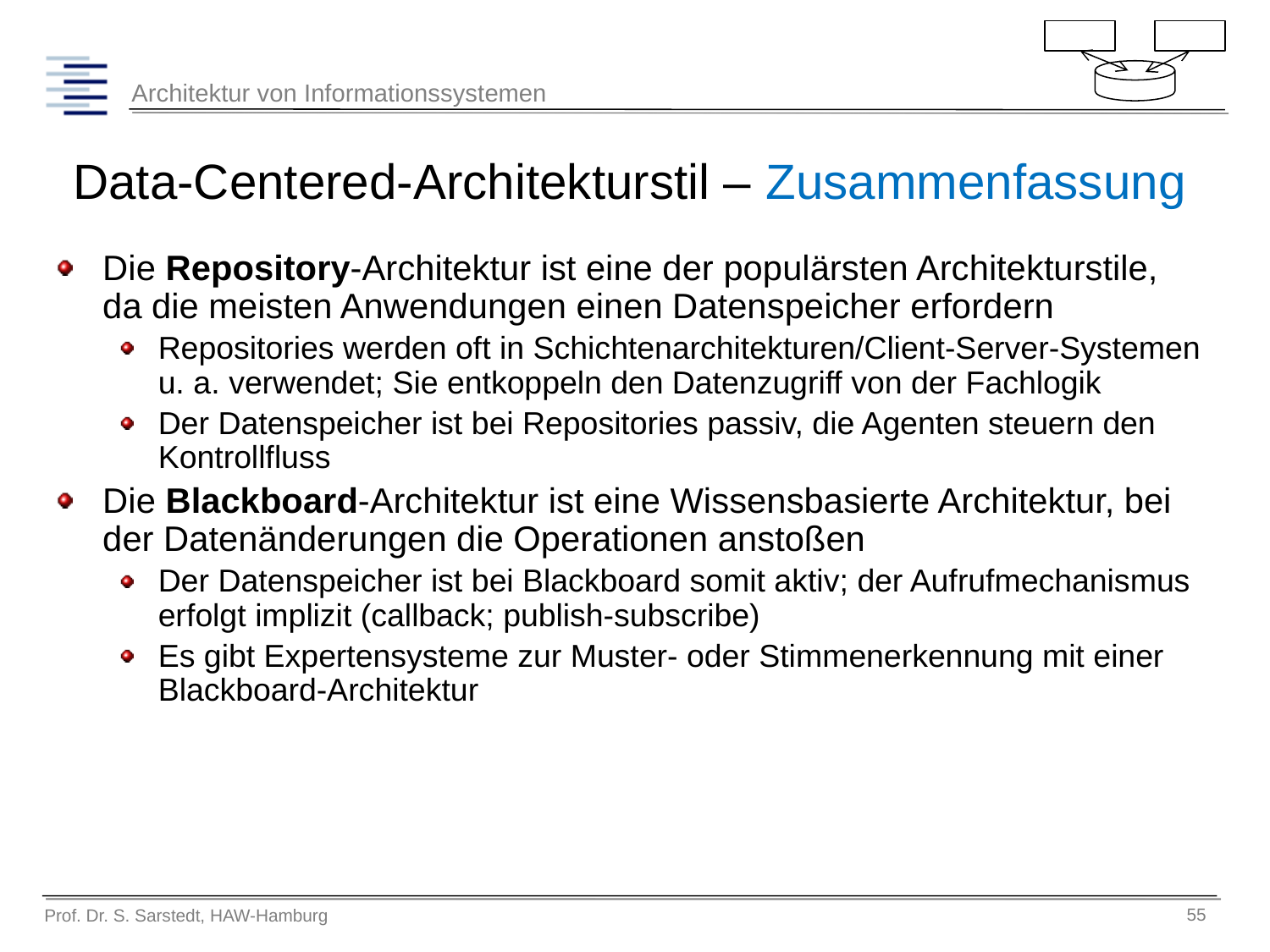

# Data-Centered-Architekturstil – Zusammenfassung
Die Repository-Architektur ist eine der populärsten Architekturstile, da die meisten Anwendungen einen Datenspeicher erfordern
Repositories werden oft in Schichtenarchitekturen/Client-Server-Systemen u. a. verwendet; Sie entkoppeln den Datenzugriff von der Fachlogik
Der Datenspeicher ist bei Repositories passiv, die Agenten steuern den Kontrollfluss
Die Blackboard-Architektur ist eine Wissensbasierte Architektur, bei der Datenänderungen die Operationen anstoßen
Der Datenspeicher ist bei Blackboard somit aktiv; der Aufrufmechanismus erfolgt implizit (callback; publish-subscribe)
Es gibt Expertensysteme zur Muster- oder Stimmenerkennung mit einer Blackboard-Architektur